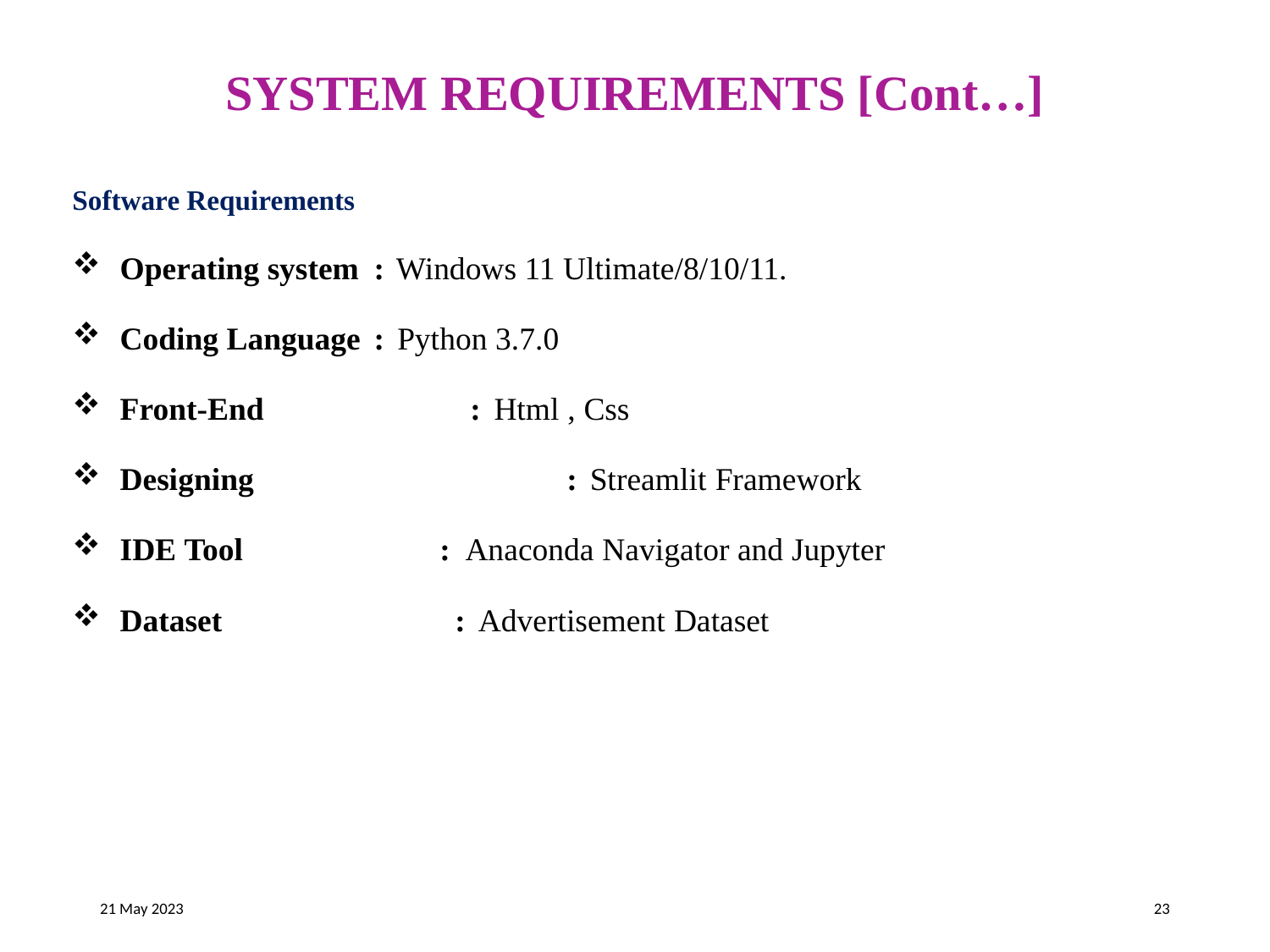

# SYSTEM REQUIREMENTS [Cont…]
Software Requirements
Operating system	: Windows 11 Ultimate/8/10/11.
Coding Language	: Python 3.7.0
Front-End	            : Html , Css
Designing	                        : Streamlit Framework
IDE Tool	                        :  Anaconda Navigator and Jupyter
Dataset                             : Advertisement Dataset

21 May 2023
23